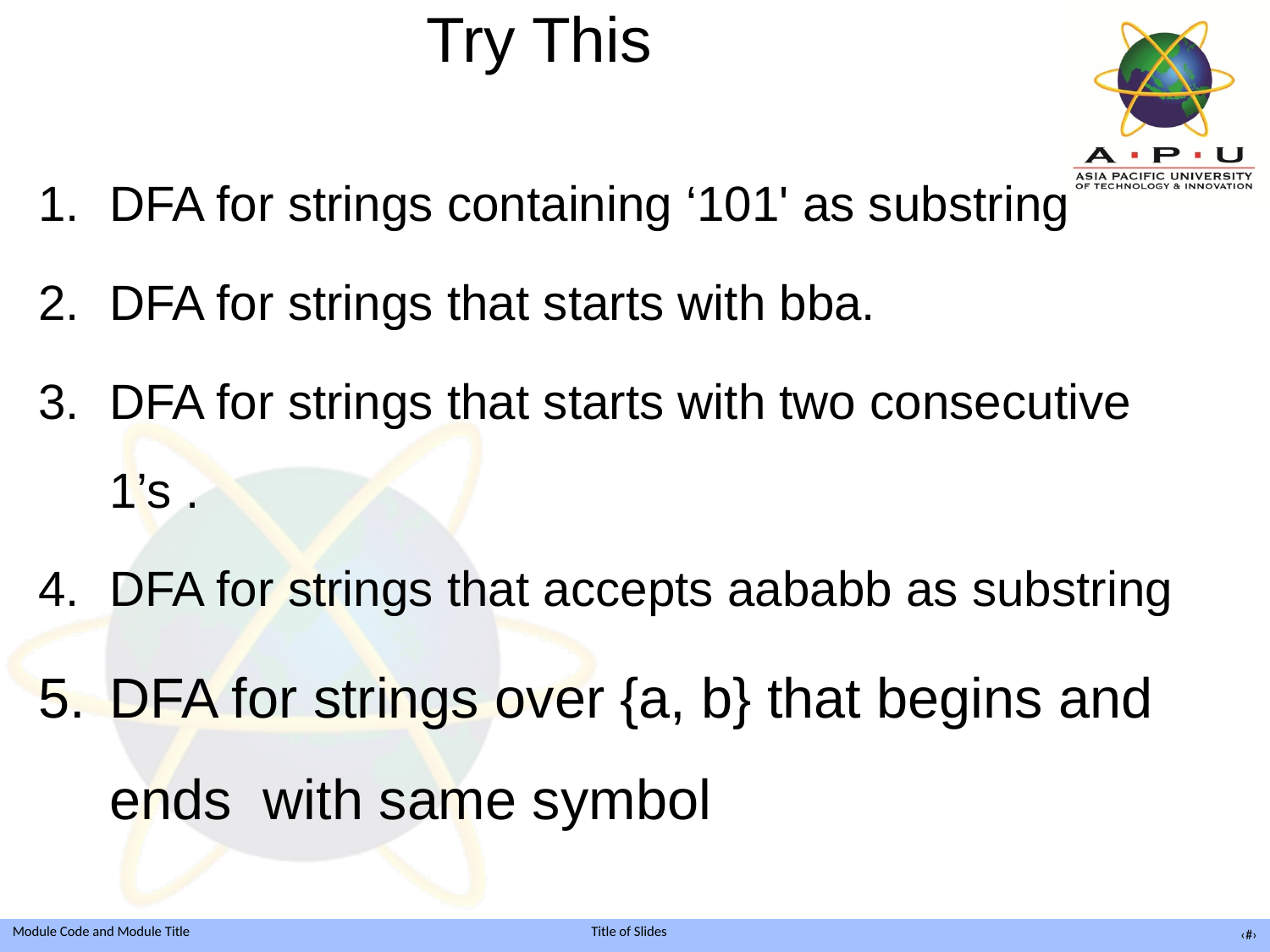

# Try This
DFA for strings containing ‘101' as substring
DFA for strings that starts with bba.
DFA for strings that starts with two consecutive 1’s .
DFA for strings that accepts aababb as substring
DFA for strings over {a, b} that begins and ends  with same symbol

‹#›